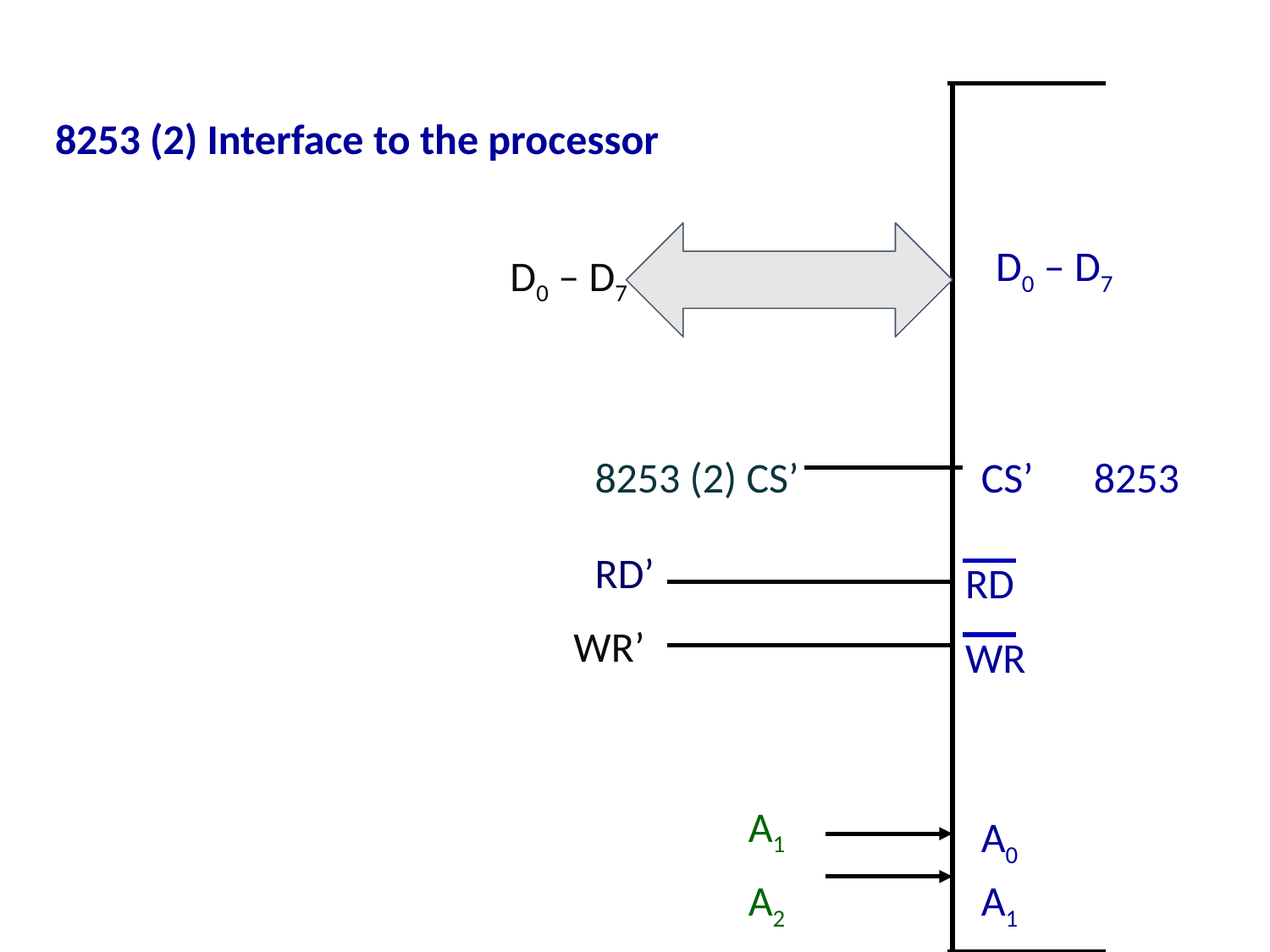

8253 (2) Interface to the processor

D0 – D7
D0 – D7
8253 (2) CS’
CS’
8253
RD’
RD
WR’
WR
A1
A0
A2
A1